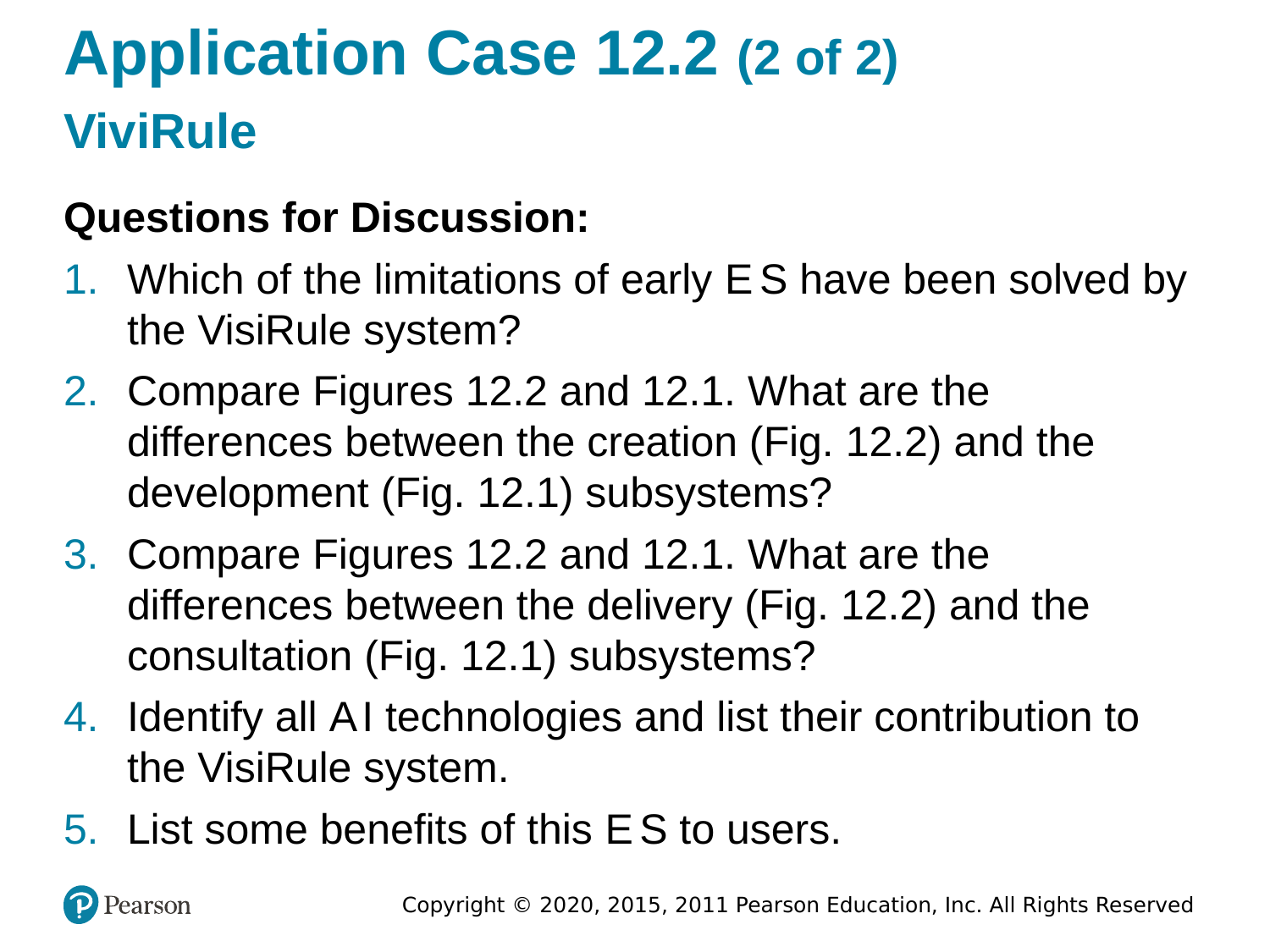

# Application Case 12.2 (2 of 2)
ViviRule
Questions for Discussion:
Which of the limitations of early E S have been solved by the VisiRule system?
Compare Figures 12.2 and 12.1. What are the differences between the creation (Fig. 12.2) and the development (Fig. 12.1) subsystems?
Compare Figures 12.2 and 12.1. What are the differences between the delivery (Fig. 12.2) and the consultation (Fig. 12.1) subsystems?
Identify all A I technologies and list their contribution to the VisiRule system.
List some benefits of this E S to users.